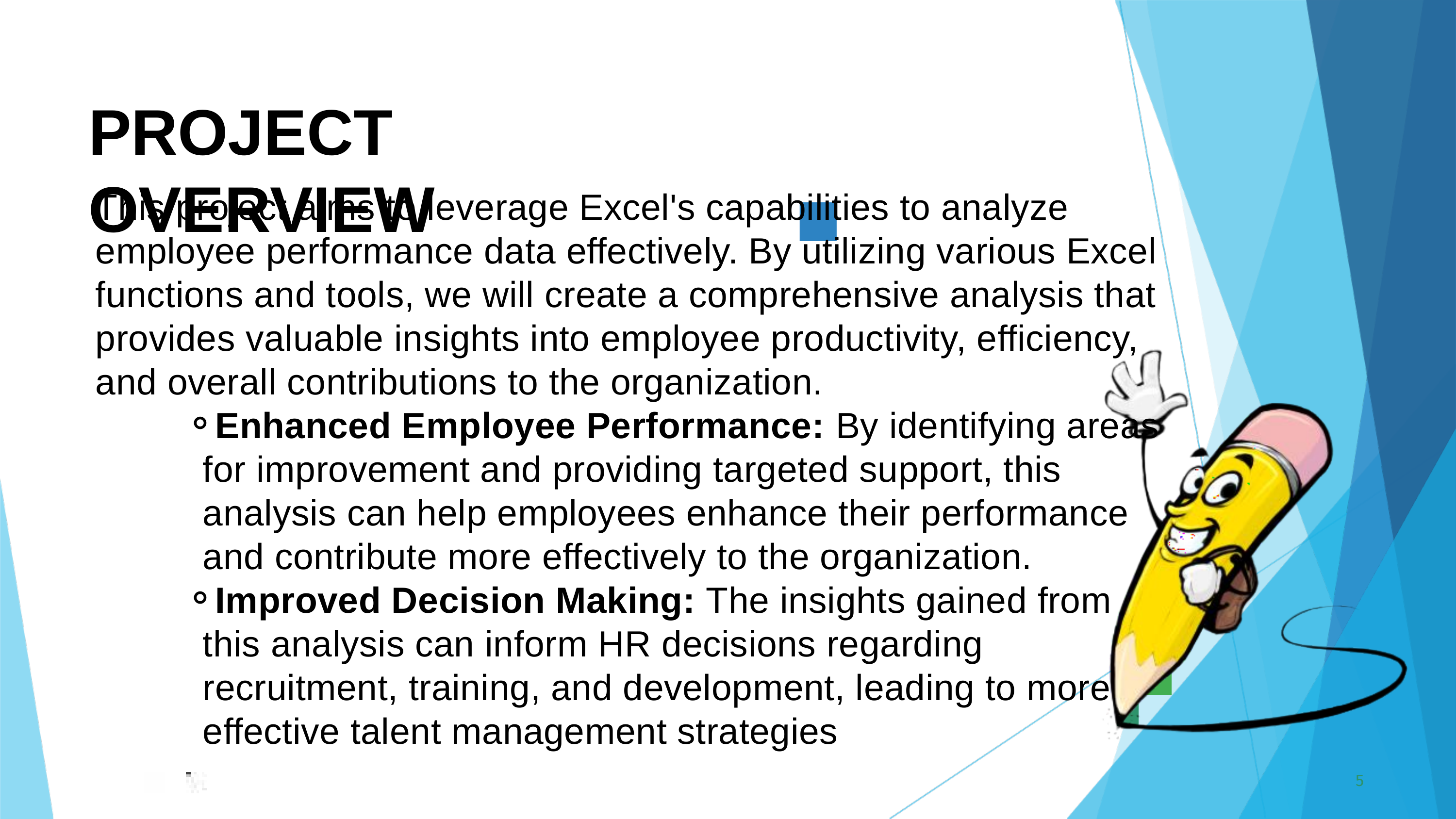

PROJECT	OVERVIEW
This project aims to leverage Excel's capabilities to analyze employee performance data effectively. By utilizing various Excel functions and tools, we will create a comprehensive analysis that provides valuable insights into employee productivity, efficiency, and overall contributions to the organization.
Enhanced Employee Performance: By identifying areas for improvement and providing targeted support, this analysis can help employees enhance their performance and contribute more effectively to the organization.
Improved Decision Making: The insights gained from this analysis can inform HR decisions regarding recruitment, training, and development, leading to more effective talent management strategies

5